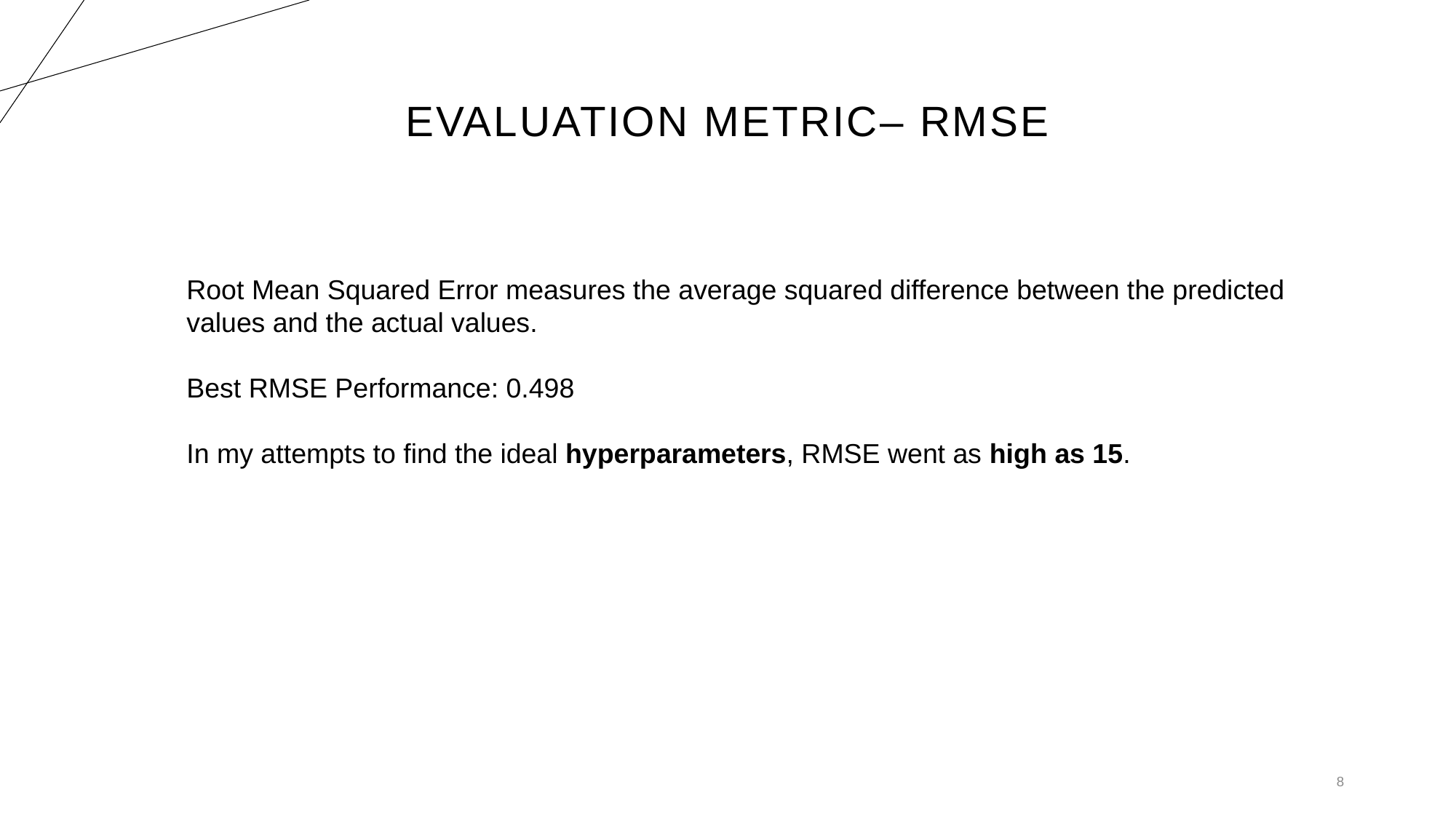

# Evaluation Metric– RMSE
Root Mean Squared Error measures the average squared difference between the predicted values and the actual values.

Best RMSE Performance: 0.498

In my attempts to find the ideal hyperparameters, RMSE went as high as 15.
8